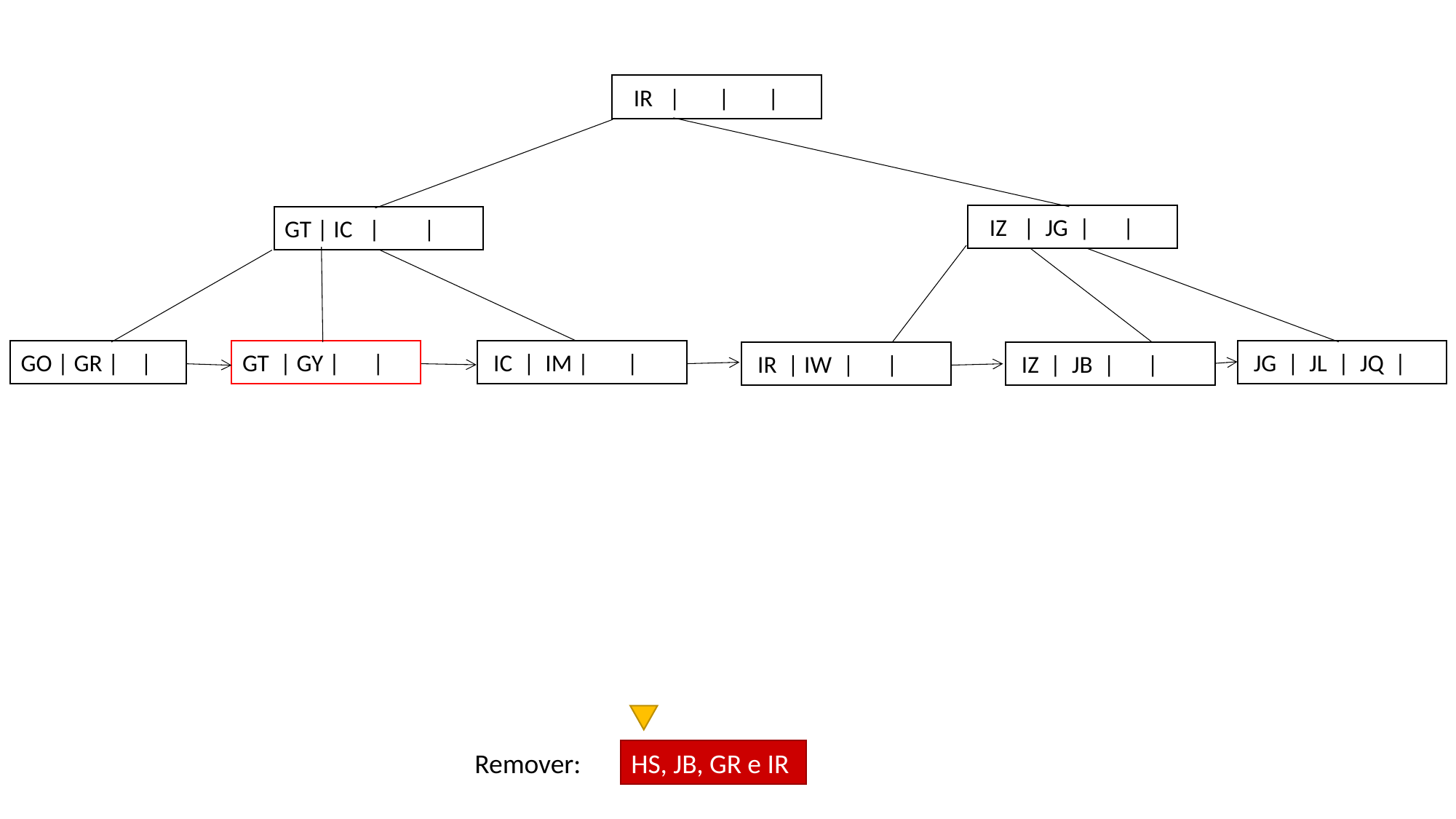

IR   |       |       |

  IZ   |  JG  |      |

GT | IC   |        |

 JG  |  JL  |  JQ  |

 IC  |  IM |       |

GO | GR |    |

 IZ  |  JB  |      |
GT  | GY |      |

 IR  | IW  |      |

Remover:
HS, JB, GR e IR